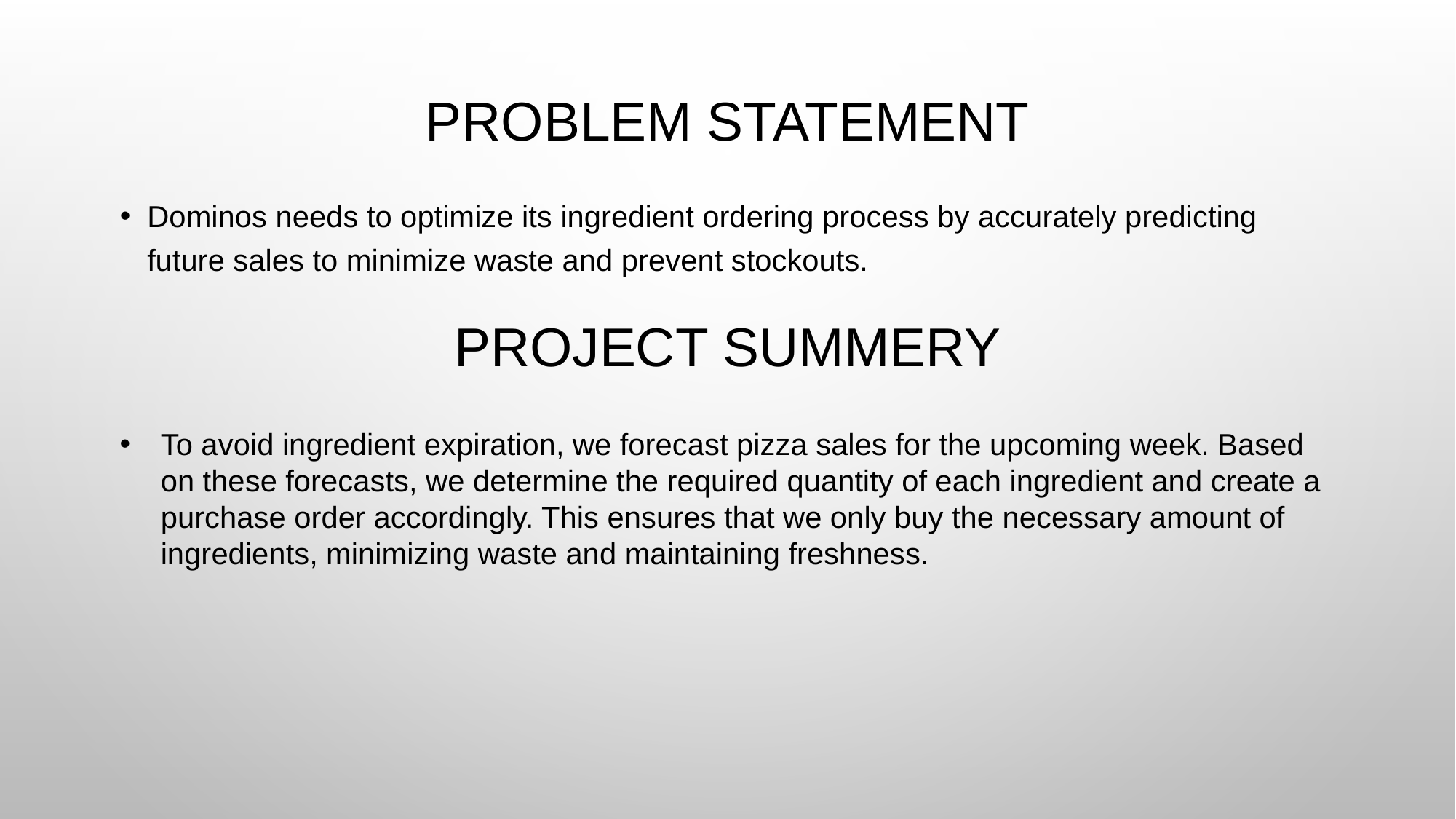

# Problem Statement
Dominos needs to optimize its ingredient ordering process by accurately predicting future sales to minimize waste and prevent stockouts.

PROJECT SUMMERY
To avoid ingredient expiration, we forecast pizza sales for the upcoming week. Based on these forecasts, we determine the required quantity of each ingredient and create a purchase order accordingly. This ensures that we only buy the necessary amount of ingredients, minimizing waste and maintaining freshness.